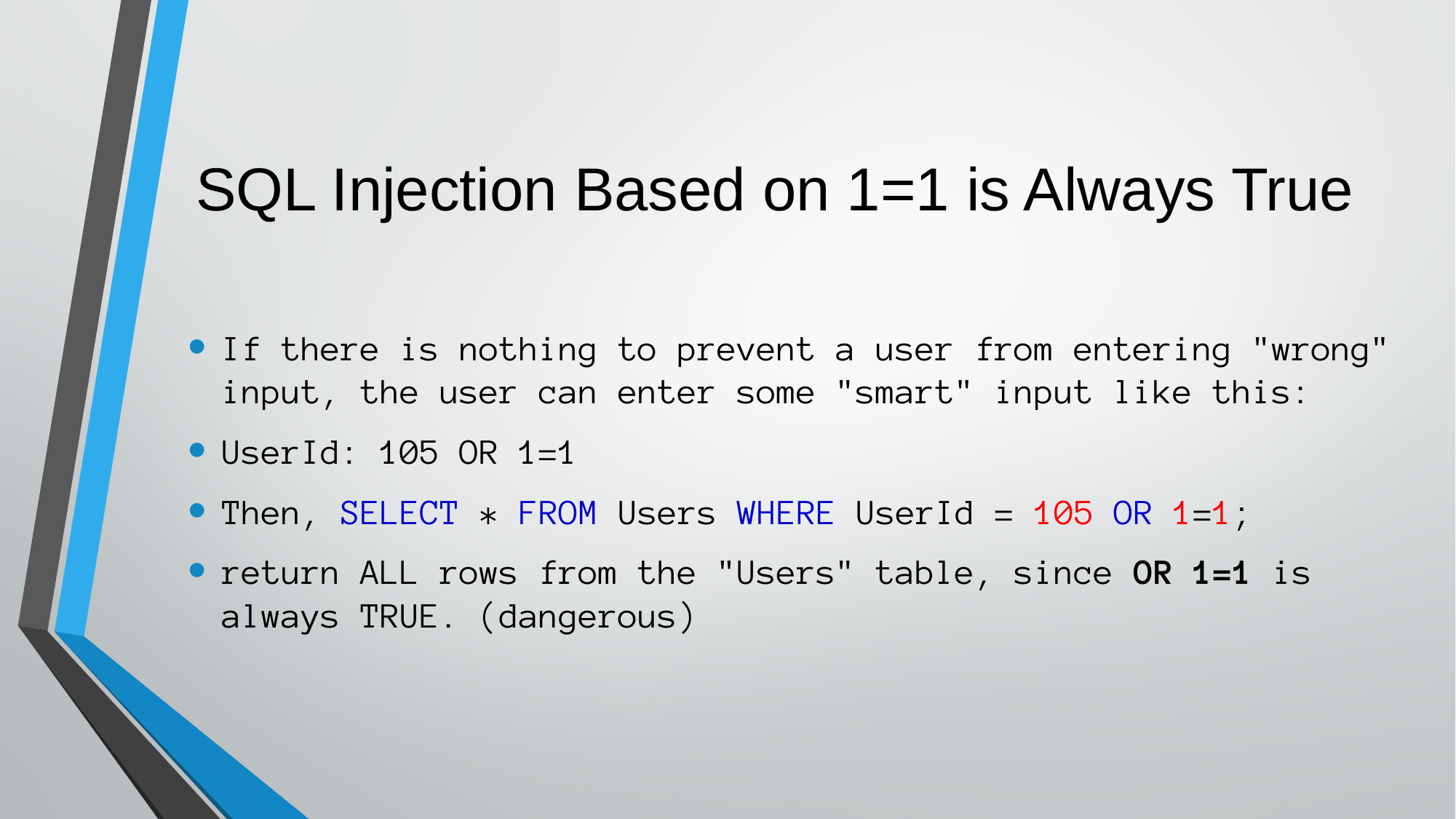

# SQL Injection Based on 1=1 is Always True
If there is nothing to prevent a user from entering "wrong" input, the user can enter some "smart" input like this:
UserId: 105 OR 1=1
Then, SELECT * FROM Users WHERE UserId = 105 OR 1=1;
return ALL rows from the "Users" table, since OR 1=1 is always TRUE. (dangerous)